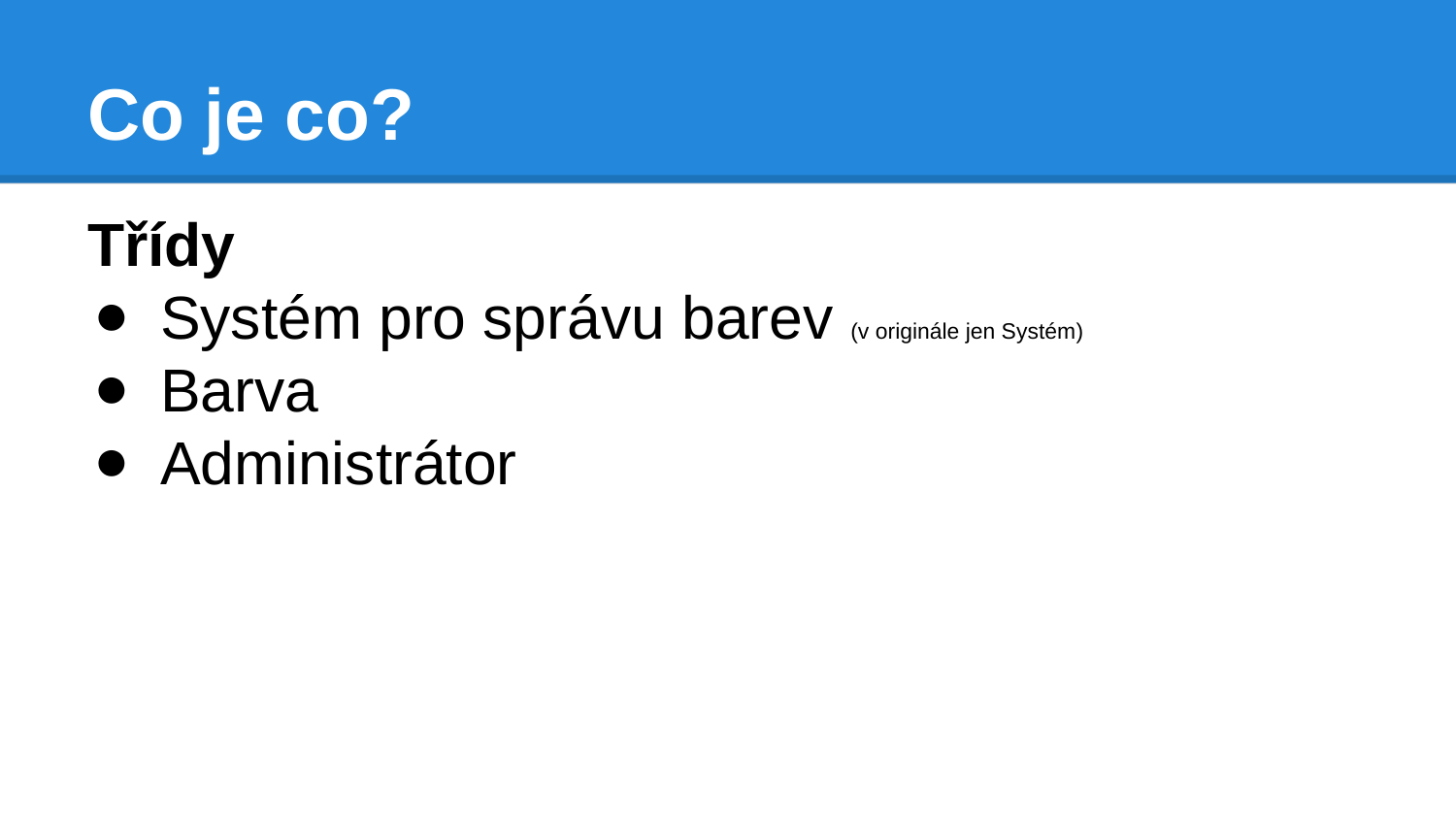

# Co je co?
Třídy
Systém pro správu barev (v originále jen Systém)
Barva
Administrátor